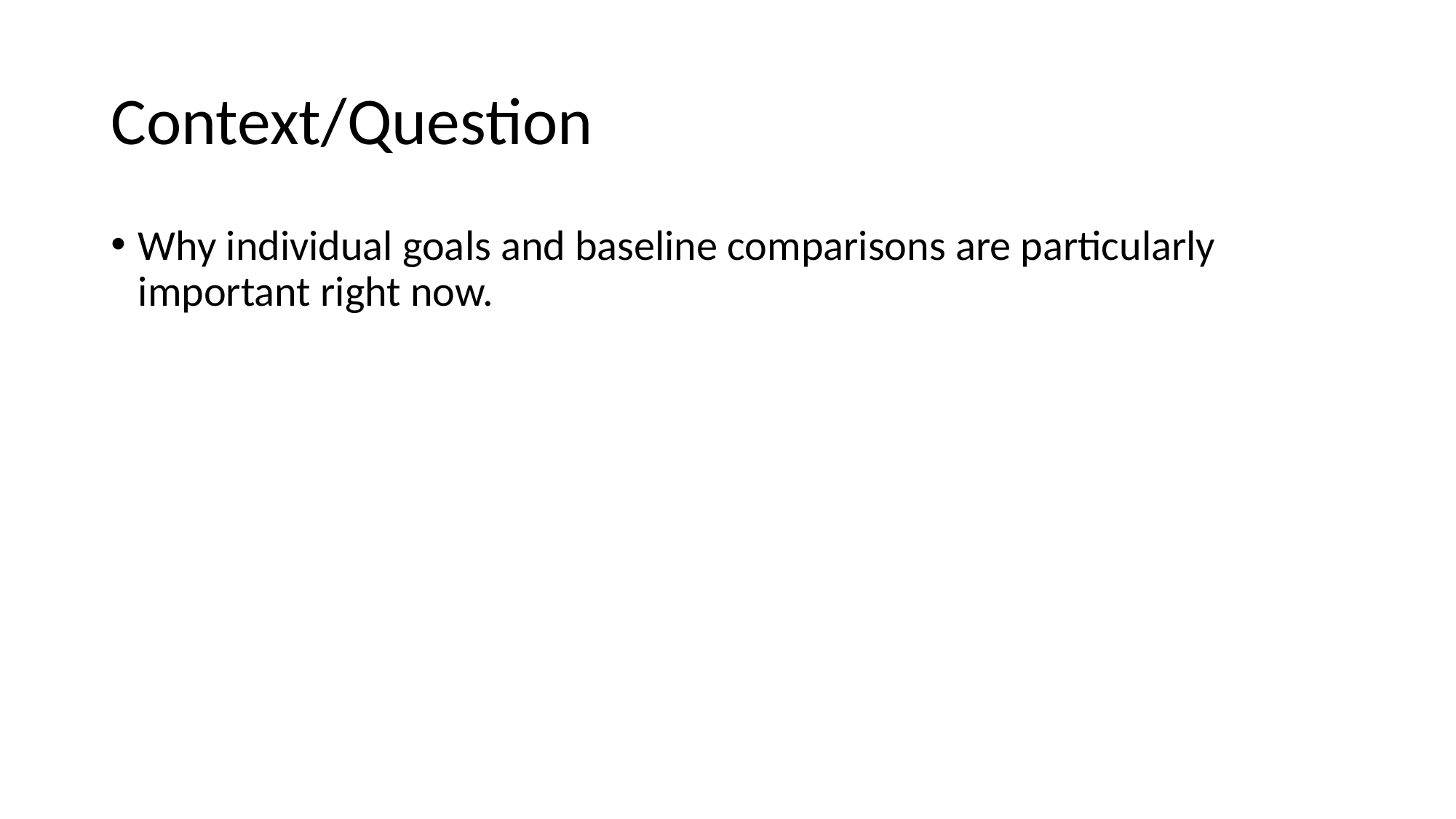

# Context/Question
Why individual goals and baseline comparisons are particularly important right now.